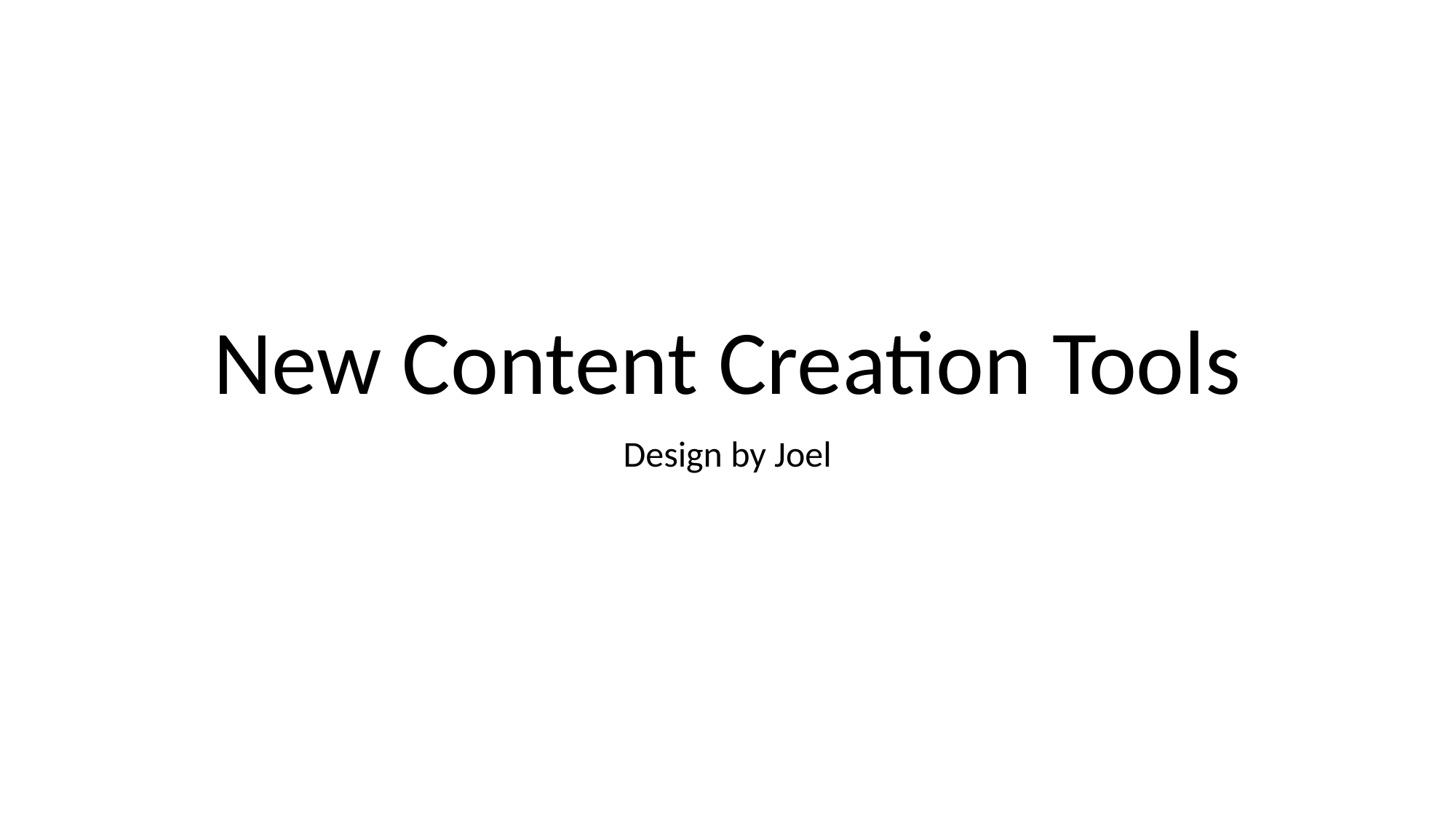

# New Content Creation Tools
Design by Joel